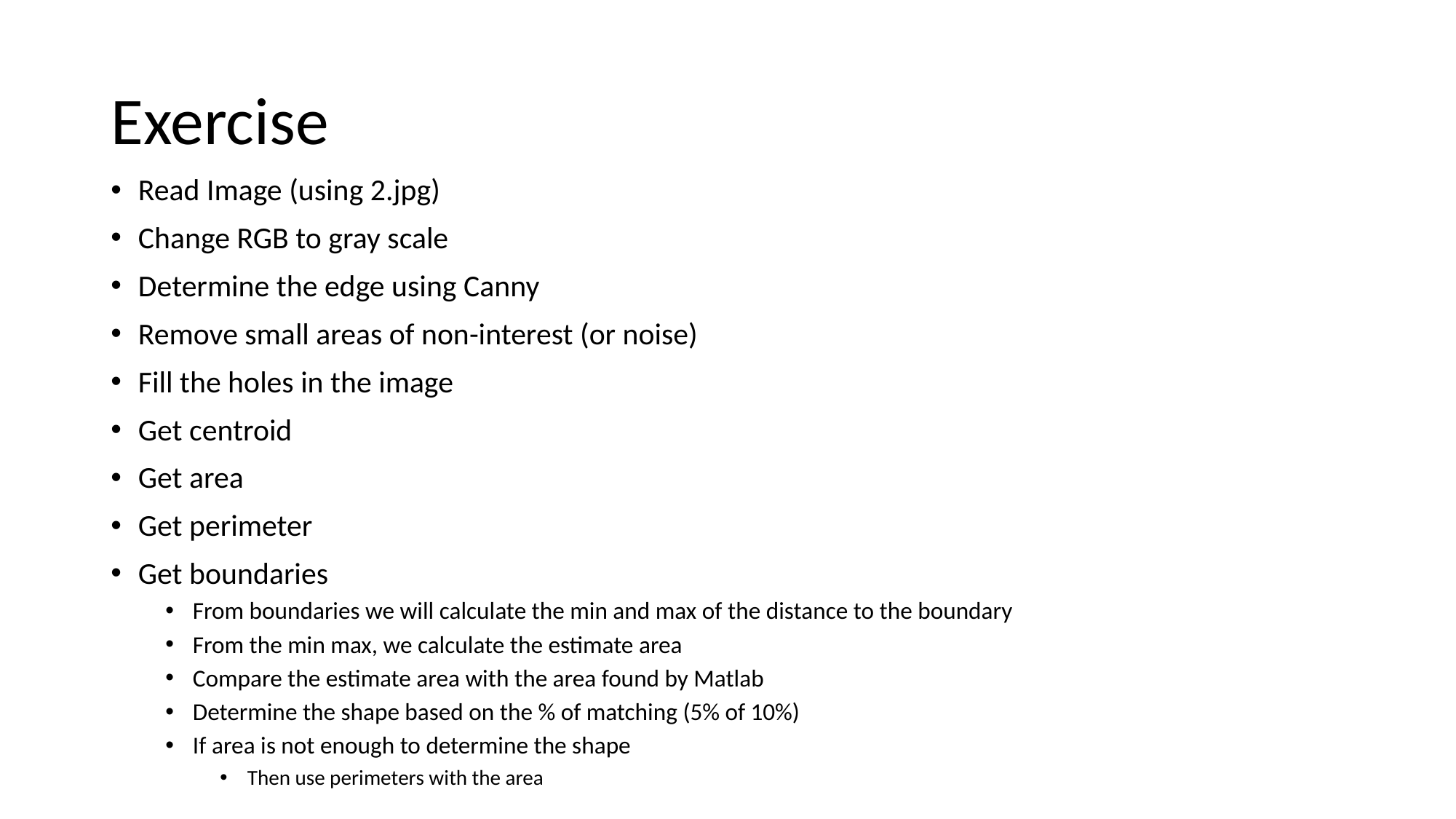

# Exercise
Read Image (using 2.jpg)
Change RGB to gray scale
Determine the edge using Canny
Remove small areas of non-interest (or noise)
Fill the holes in the image
Get centroid
Get area
Get perimeter
Get boundaries
From boundaries we will calculate the min and max of the distance to the boundary
From the min max, we calculate the estimate area
Compare the estimate area with the area found by Matlab
Determine the shape based on the % of matching (5% of 10%)
If area is not enough to determine the shape
Then use perimeters with the area